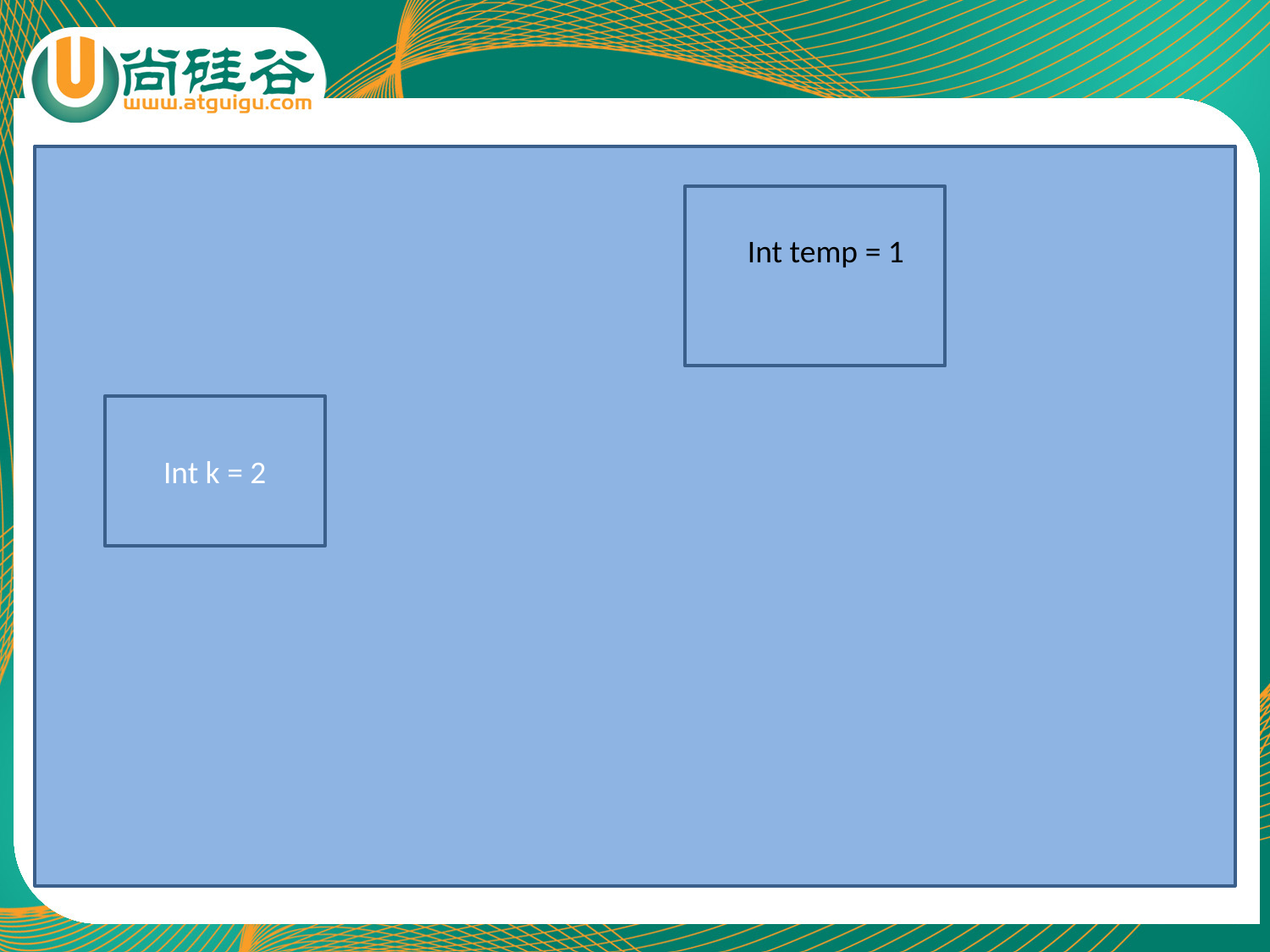

Int temp = 1
Int k = 2